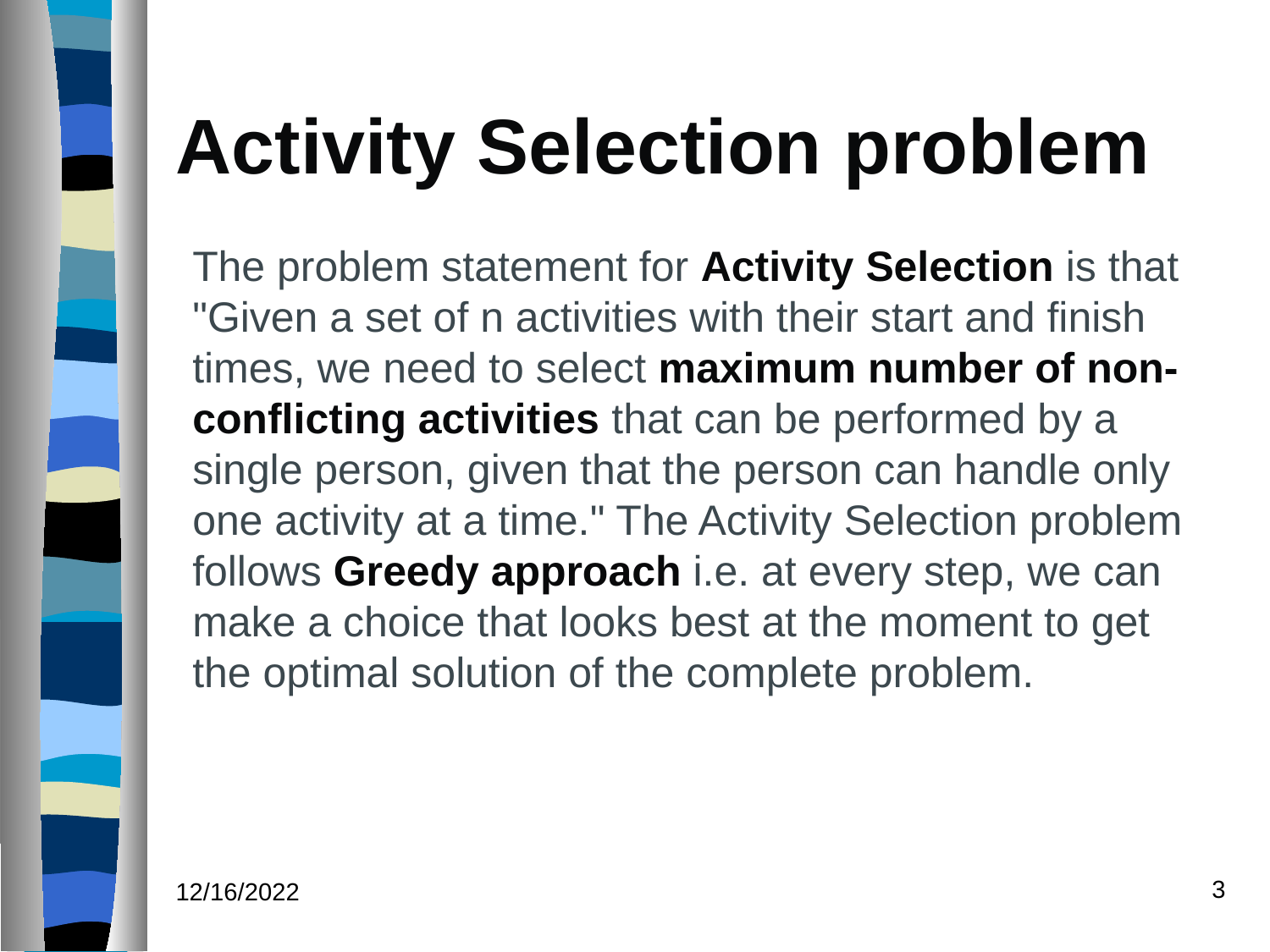

# Activity Selection problem
The problem statement for Activity Selection is that "Given a set of n activities with their start and finish times, we need to select maximum number of non-conflicting activities that can be performed by a single person, given that the person can handle only one activity at a time." The Activity Selection problem follows Greedy approach i.e. at every step, we can make a choice that looks best at the moment to get the optimal solution of the complete problem.
3
12/16/2022